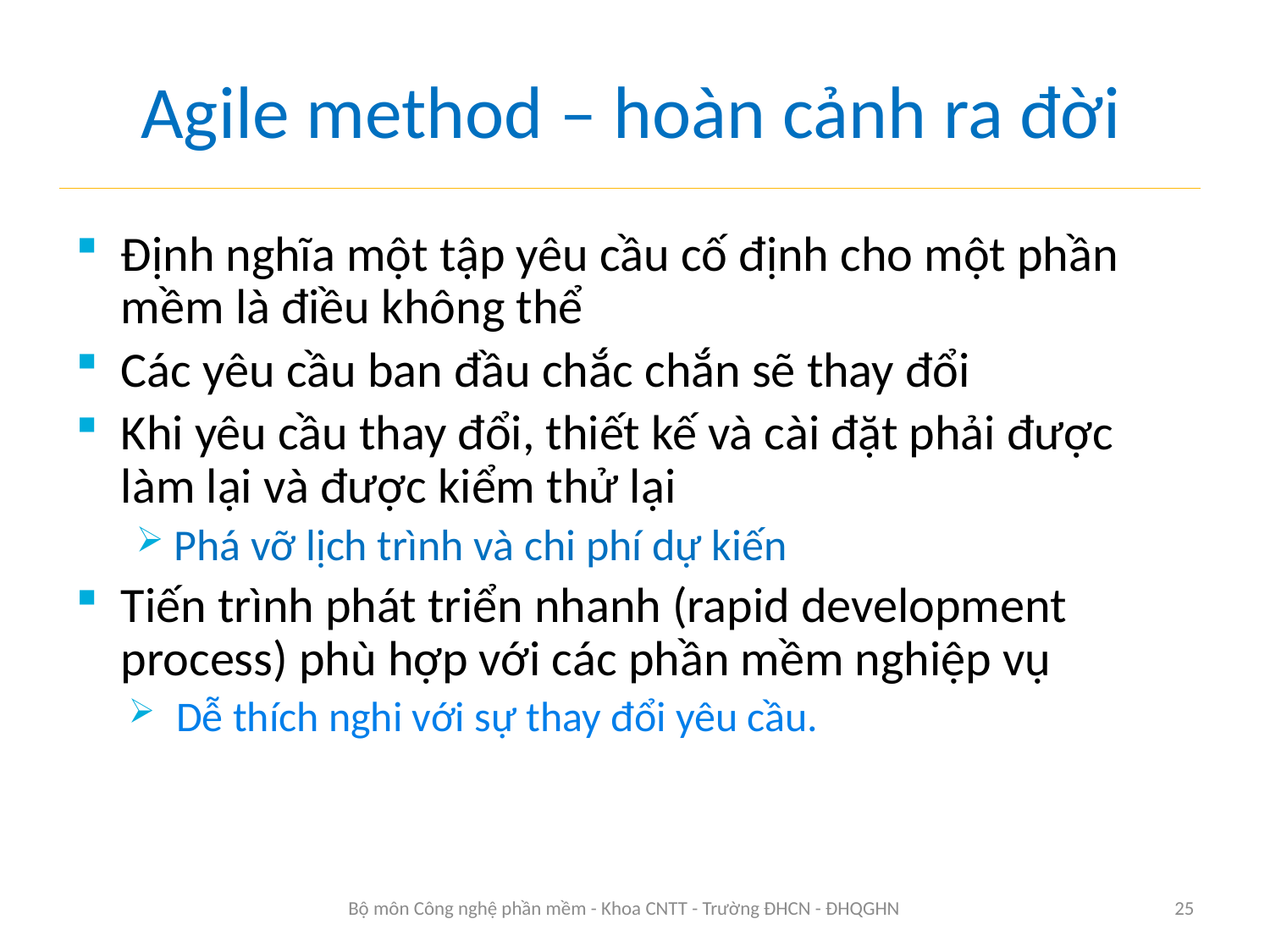

# Agile method – hoàn cảnh ra đời
Định nghĩa một tập yêu cầu cố định cho một phần mềm là điều không thể
Các yêu cầu ban đầu chắc chắn sẽ thay đổi
Khi yêu cầu thay đổi, thiết kế và cài đặt phải được làm lại và được kiểm thử lại
Phá vỡ lịch trình và chi phí dự kiến
Tiến trình phát triển nhanh (rapid development process) phù hợp với các phần mềm nghiệp vụ
Dễ thích nghi với sự thay đổi yêu cầu.
Bộ môn Công nghệ phần mềm - Khoa CNTT - Trường ĐHCN - ĐHQGHN
25